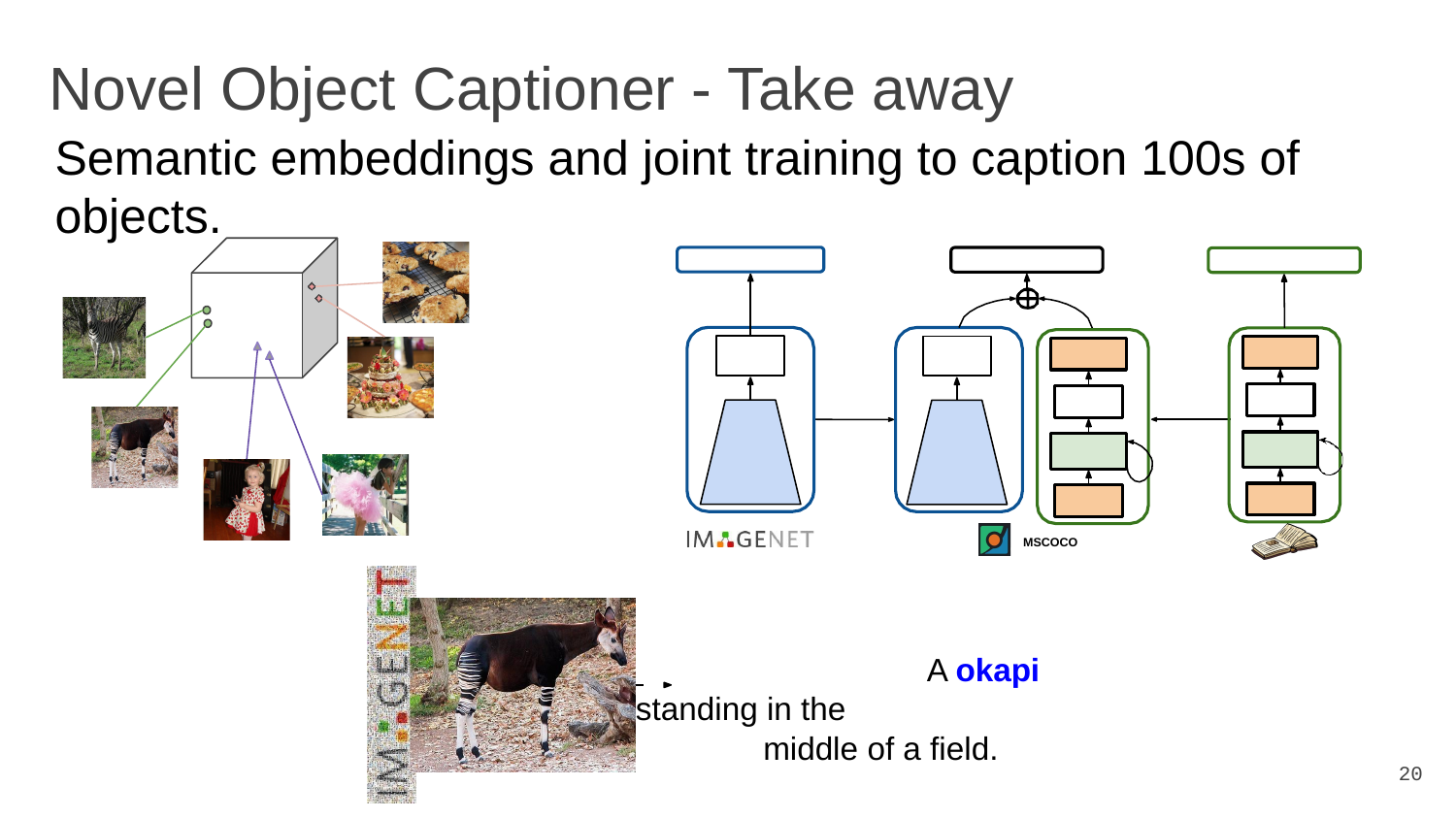

# Novel Object Captioner - Take away
Semantic embeddings and joint training to caption 100s of objects.

MSCOCO

 		A okapi standing in the
middle of a field.

20